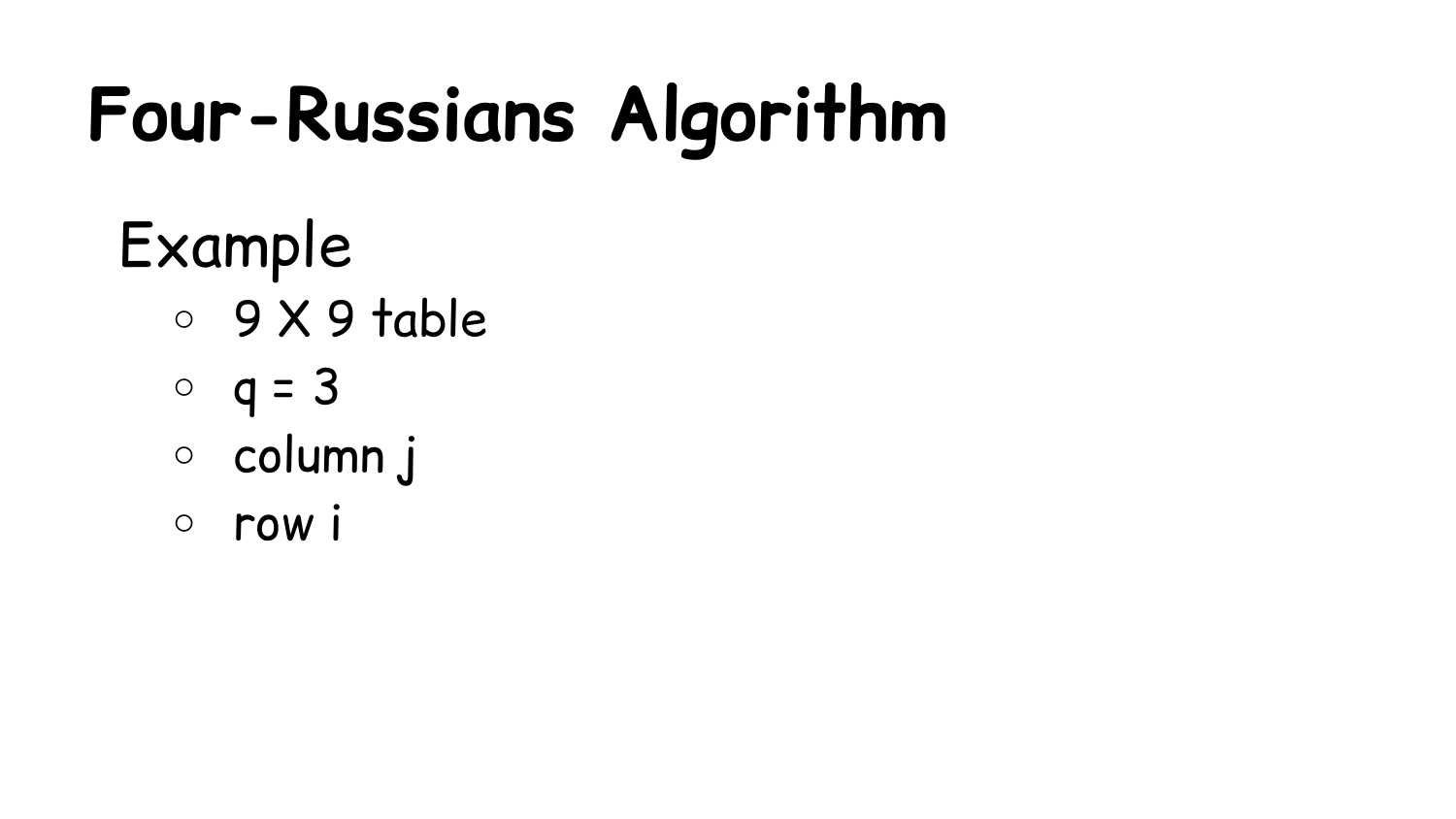

# Four-Russians Algorithm
Example
9 X 9 table
q = 3
column j
row i